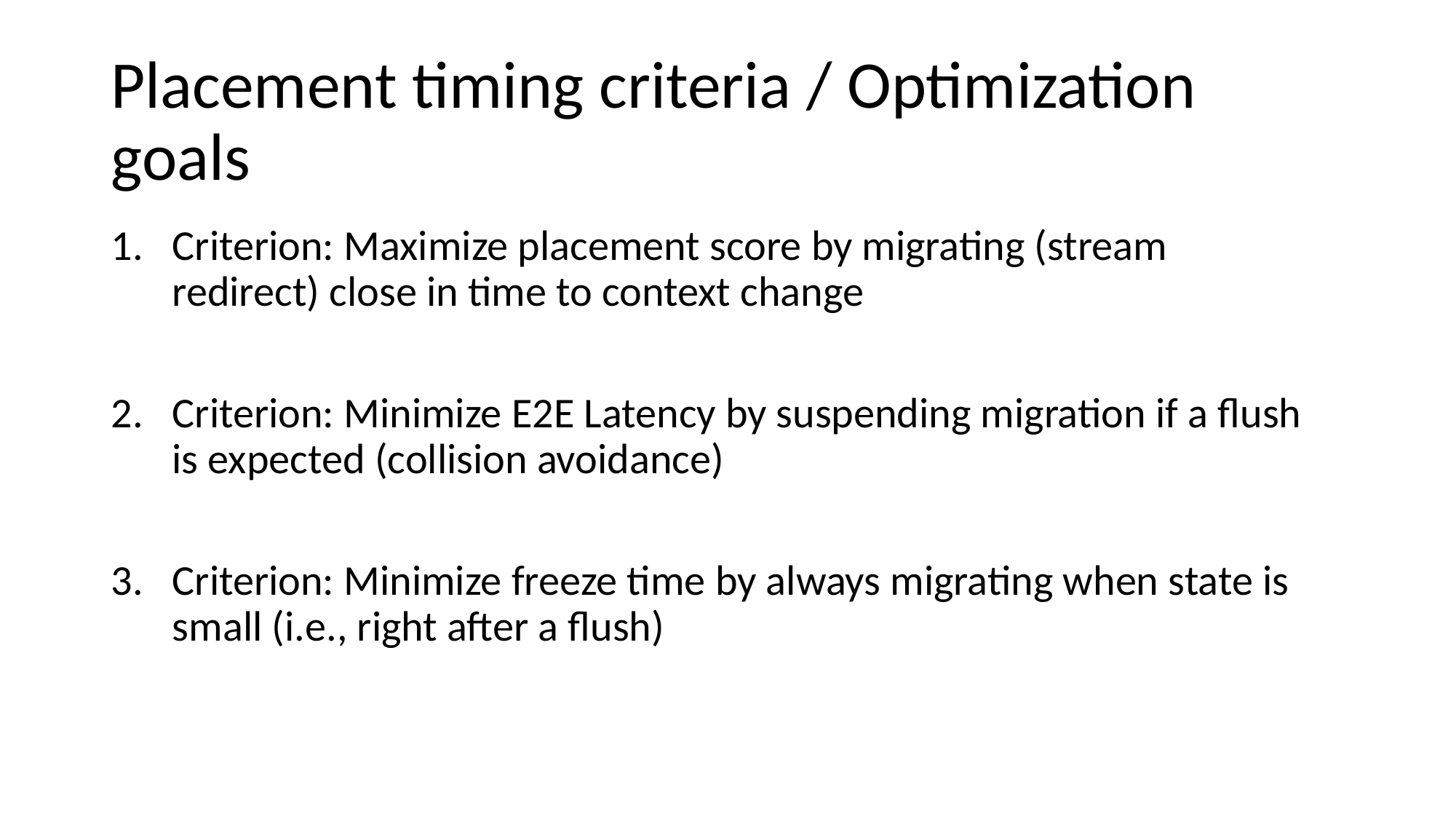

# Placement timing criteria / Optimization goals
Criterion: Maximize placement score by migrating (stream redirect) close in time to context change

Criterion: Minimize E2E Latency by suspending migration if a flush is expected (collision avoidance)

Criterion: Minimize freeze time by always migrating when state is small (i.e., right after a flush)